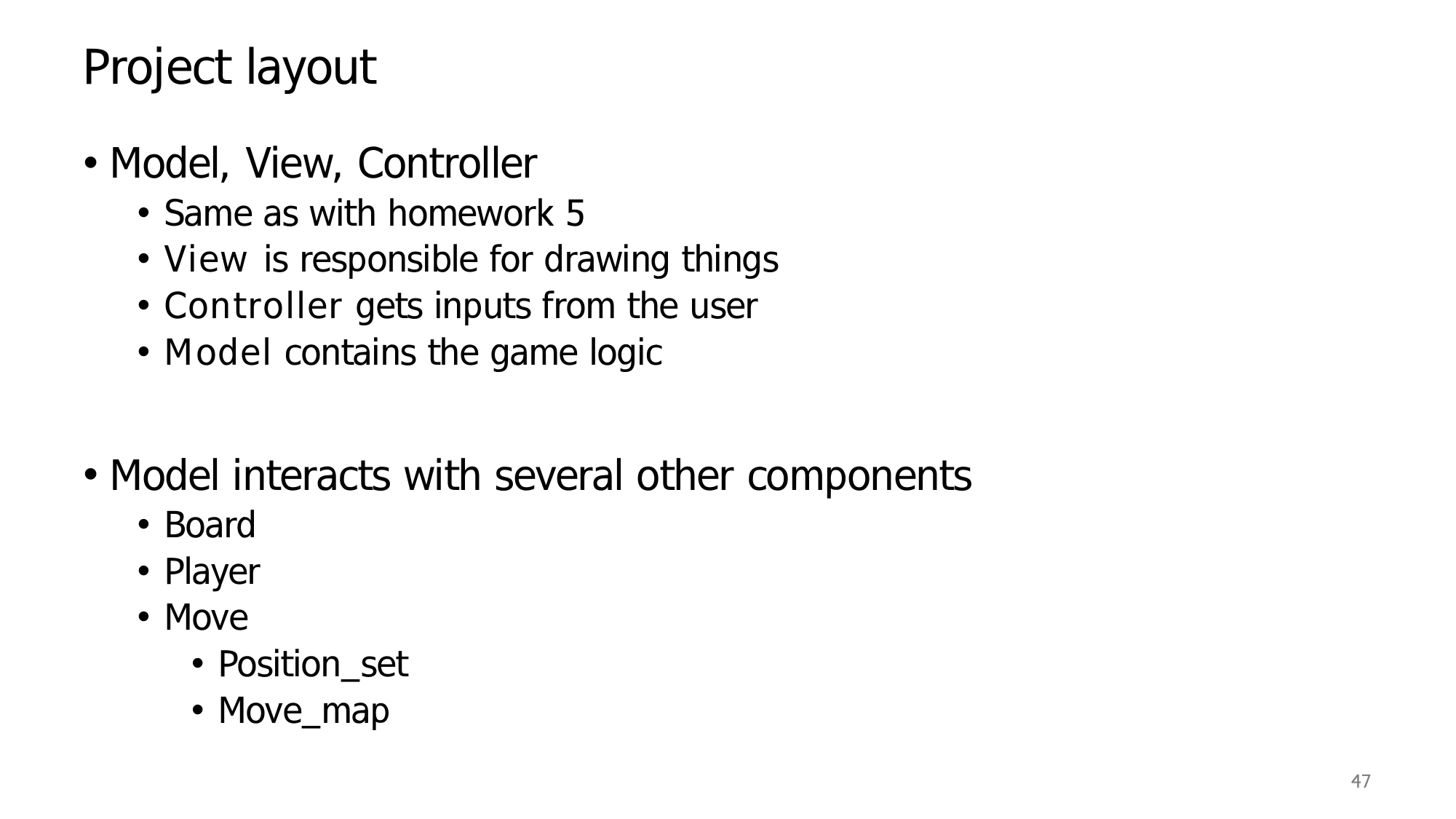

# Project layout
Model, View, Controller
Same as with homework 5
View is responsible for drawing things
Controller gets inputs from the user
Model contains the game logic

Model interacts with several other components
Board
Player
Move
Position_set
Move_map
47